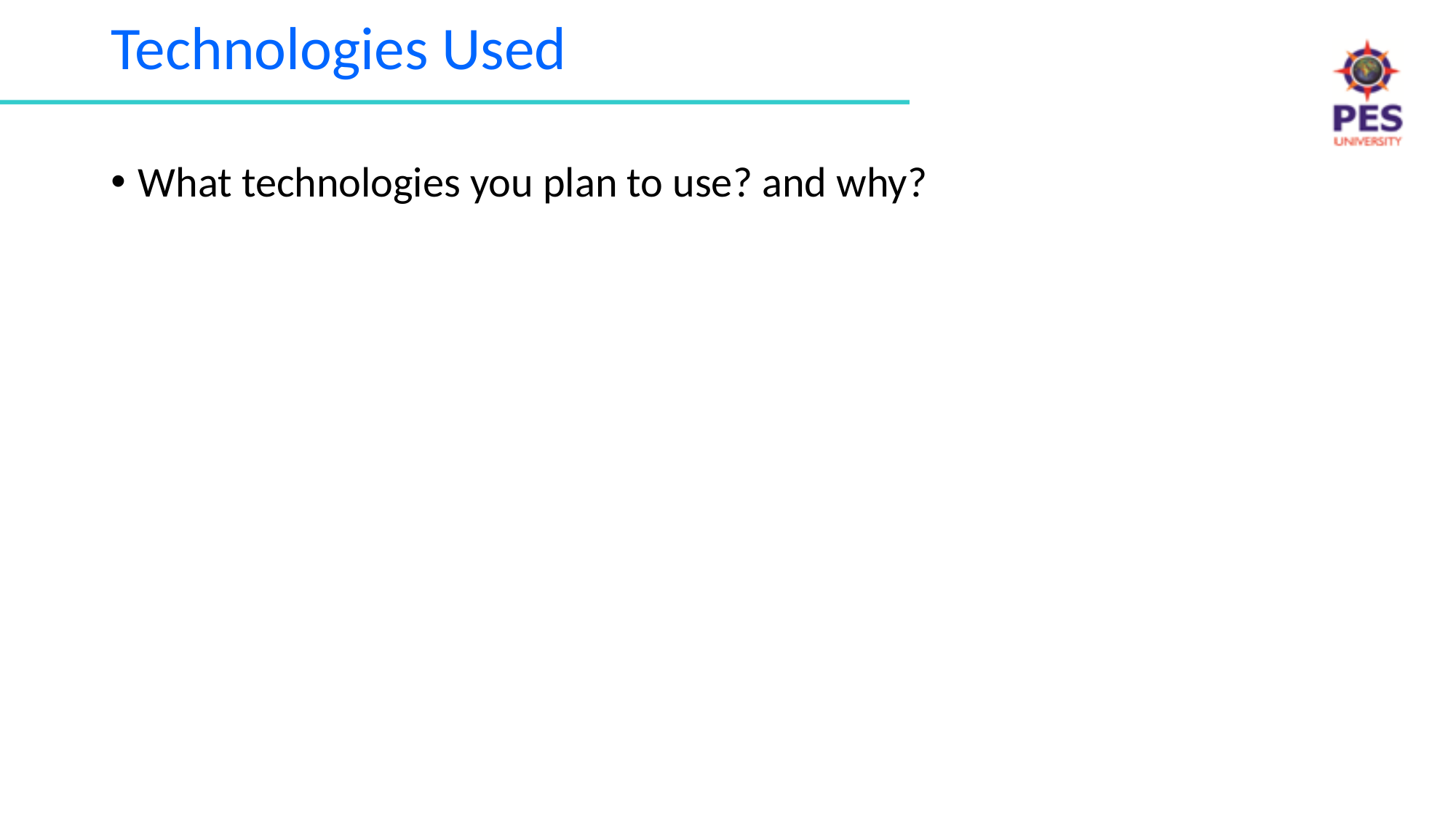

# Technologies Used

What technologies you plan to use? and why?